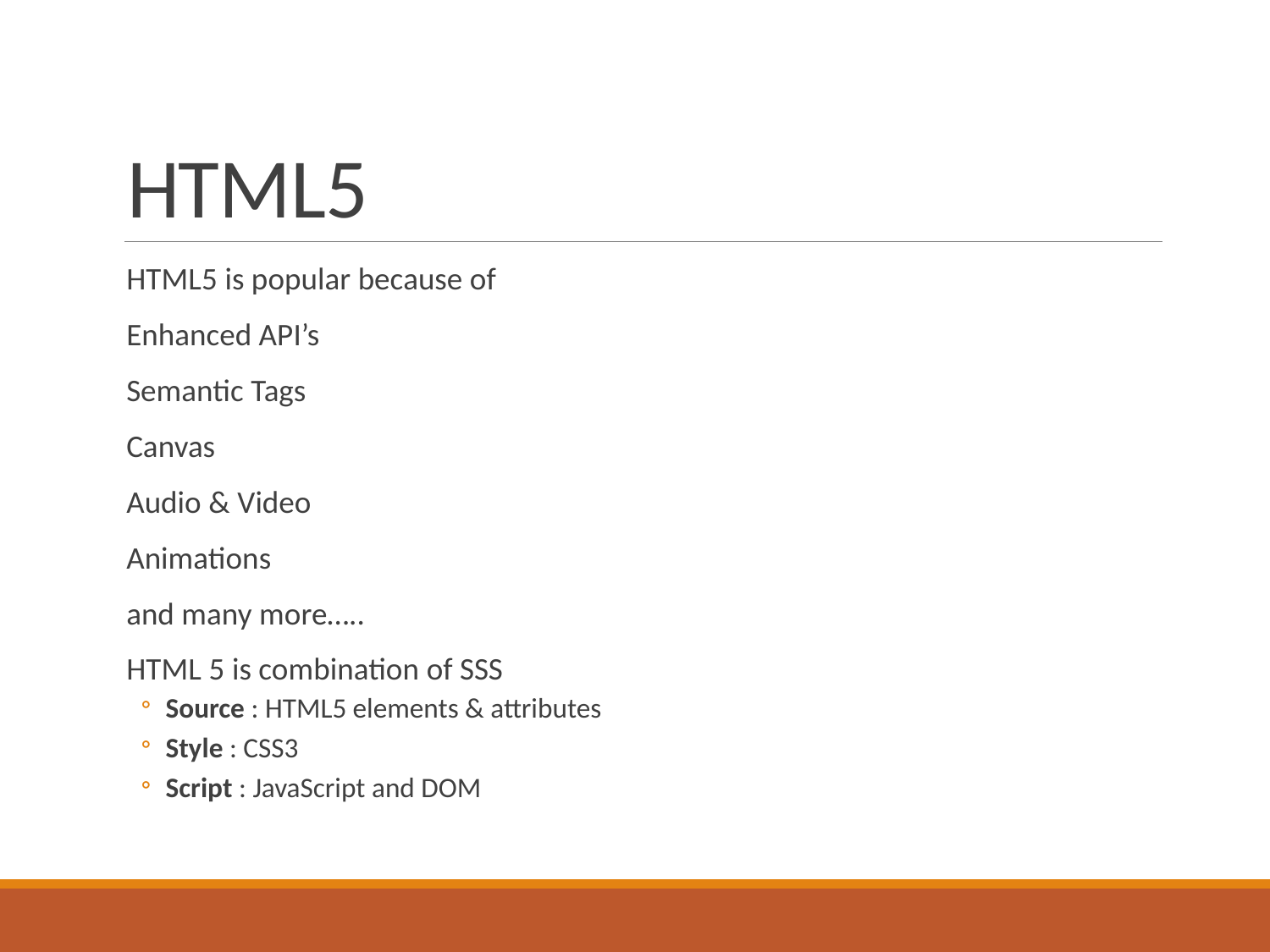

# HTML5
HTML5 is popular because of
Enhanced API’s
Semantic Tags
Canvas
Audio & Video
Animations
and many more…..
HTML 5 is combination of SSS
Source : HTML5 elements & attributes
Style : CSS3
Script : JavaScript and DOM